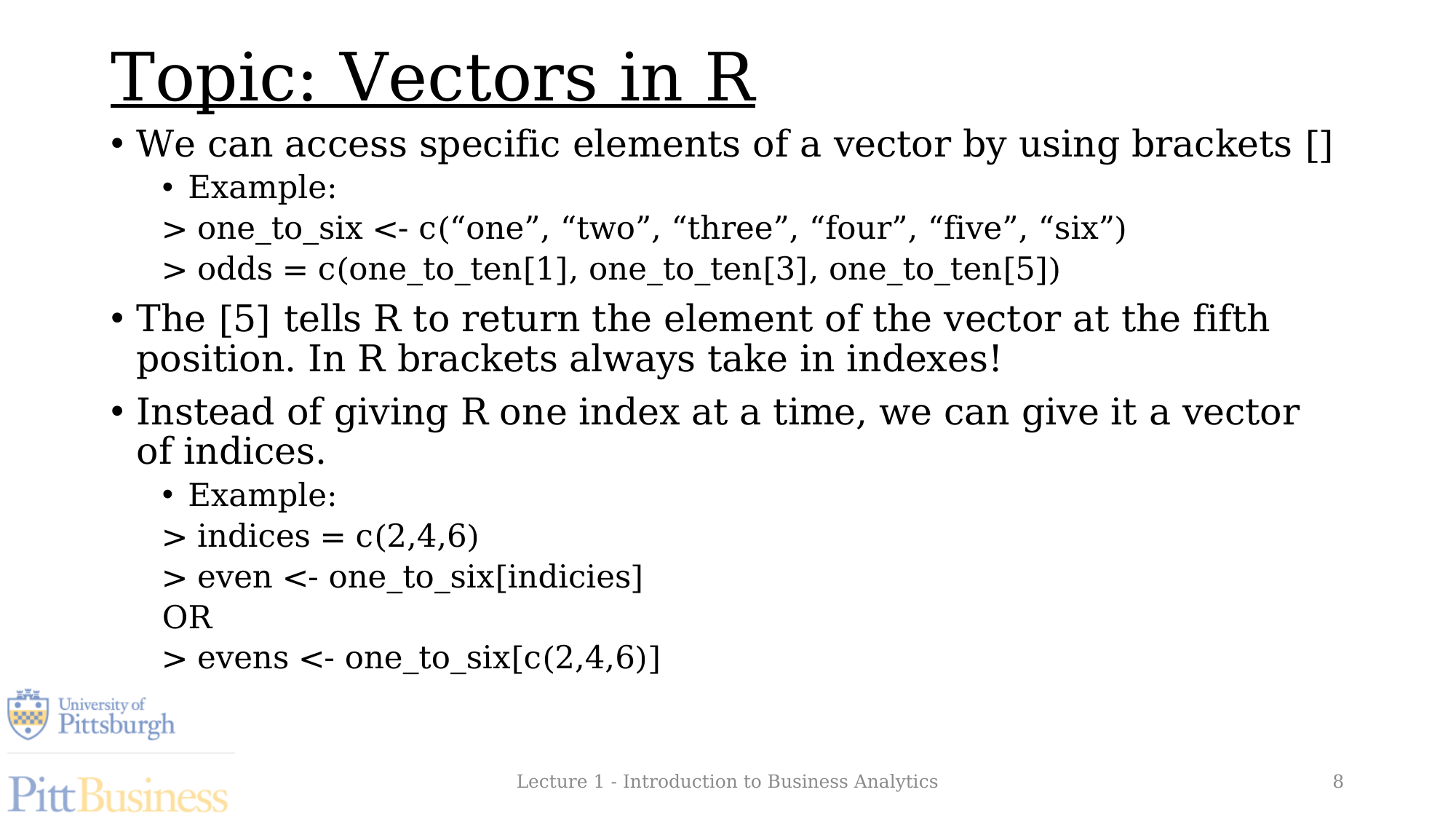

# Topic: Vectors in R
We can access specific elements of a vector by using brackets []
Example:
> one_to_six <- c(“one”, “two”, “three”, “four”, “five”, “six”)
> odds = c(one_to_ten[1], one_to_ten[3], one_to_ten[5])
The [5] tells R to return the element of the vector at the fifth position. In R brackets always take in indexes!
Instead of giving R one index at a time, we can give it a vector of indices.
Example:
> indices = c(2,4,6)
> even <- one_to_six[indicies]
OR
> evens <- one_to_six[c(2,4,6)]

Lecture 1 - Introduction to Business Analytics
8